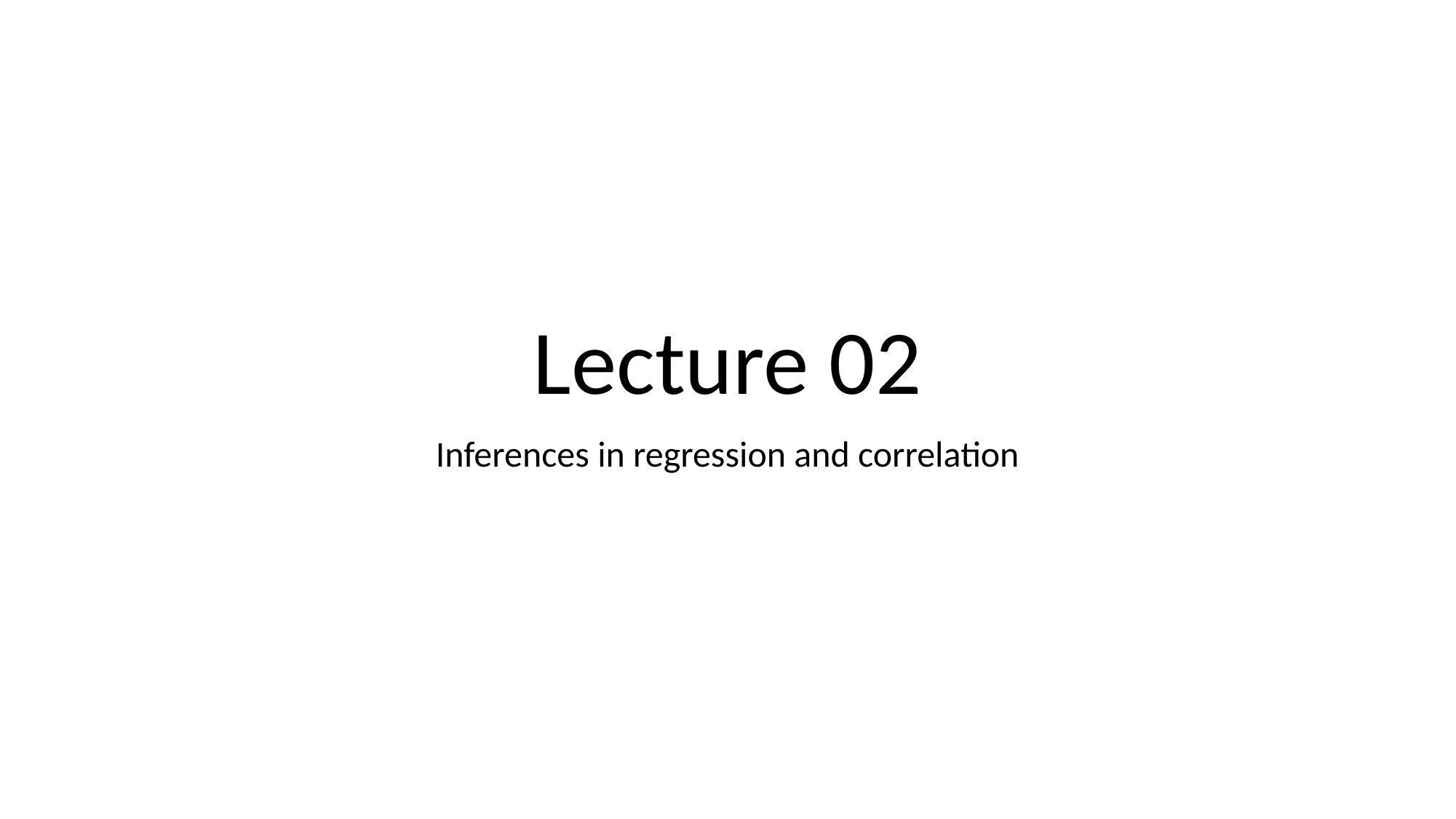

# Lecture 02
Inferences in regression and correlation